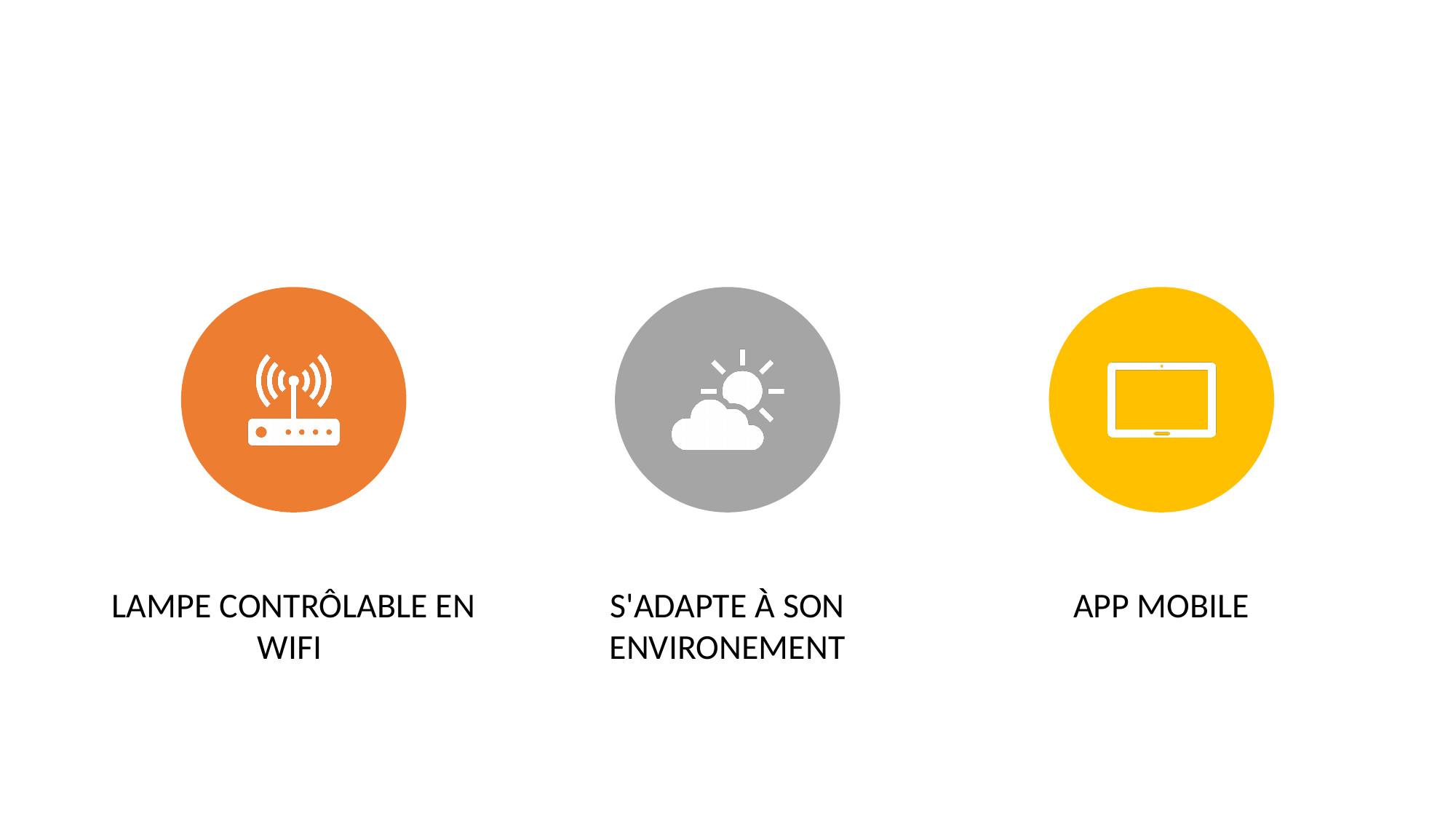

Lampe contrôlable en Wifi
S'adapte à son environement
App mobile